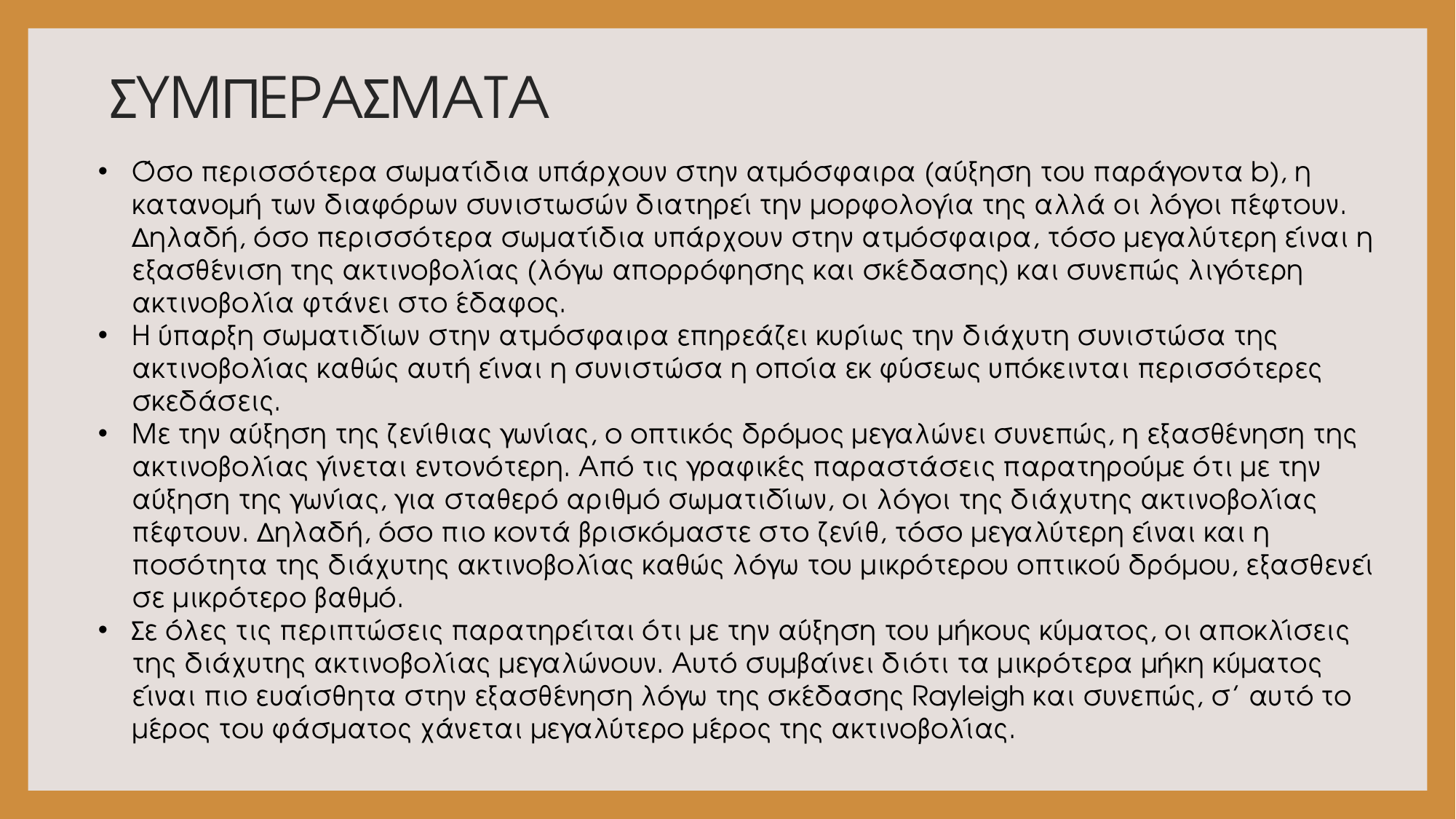

# ΣΥΜΠΕΡΑΣΜΑΤΑ
Όσο περισσότερα σωματίδια υπάρχουν στην ατμόσφαιρα (αύξηση του παράγοντα b), η κατανομή των διαφόρων συνιστωσών διατηρεί την μορφολογία της αλλά οι λόγοι πέφτουν. Δηλαδή, όσο περισσότερα σωματίδια υπάρχουν στην ατμόσφαιρα, τόσο μεγαλύτερη είναι η εξασθένιση της ακτινοβολίας (λόγω απορρόφησης και σκέδασης) και συνεπώς λιγότερη ακτινοβολία φτάνει στο έδαφος.
Η ύπαρξη σωματιδίων στην ατμόσφαιρα επηρεάζει κυρίως την διάχυτη συνιστώσα της ακτινοβολίας καθώς αυτή είναι η συνιστώσα η οποία εκ φύσεως υπόκεινται περισσότερες σκεδάσεις.
Με την αύξηση της ζενίθιας γωνίας, ο οπτικός δρόμος μεγαλώνει συνεπώς, η εξασθένηση της ακτινοβολίας γίνεται εντονότερη. Από τις γραφικές παραστάσεις παρατηρούμε ότι με την αύξηση της γωνίας, για σταθερό αριθμό σωματιδίων, οι λόγοι της διάχυτης ακτινοβολίας πέφτουν. Δηλαδή, όσο πιο κοντά βρισκόμαστε στο ζενίθ, τόσο μεγαλύτερη είναι και η ποσότητα της διάχυτης ακτινοβολίας καθώς λόγω του μικρότερου οπτικού δρόμου, εξασθενεί σε μικρότερο βαθμό.
Σε όλες τις περιπτώσεις παρατηρείται ότι με την αύξηση του μήκους κύματος, οι αποκλίσεις της διάχυτης ακτινοβολίας μεγαλώνουν. Αυτό συμβαίνει διότι τα μικρότερα μήκη κύματος είναι πιο ευαίσθητα στην εξασθένηση λόγω της σκέδασης Rayleigh και συνεπώς, σ’ αυτό το μέρος του φάσματος χάνεται μεγαλύτερο μέρος της ακτινοβολίας.